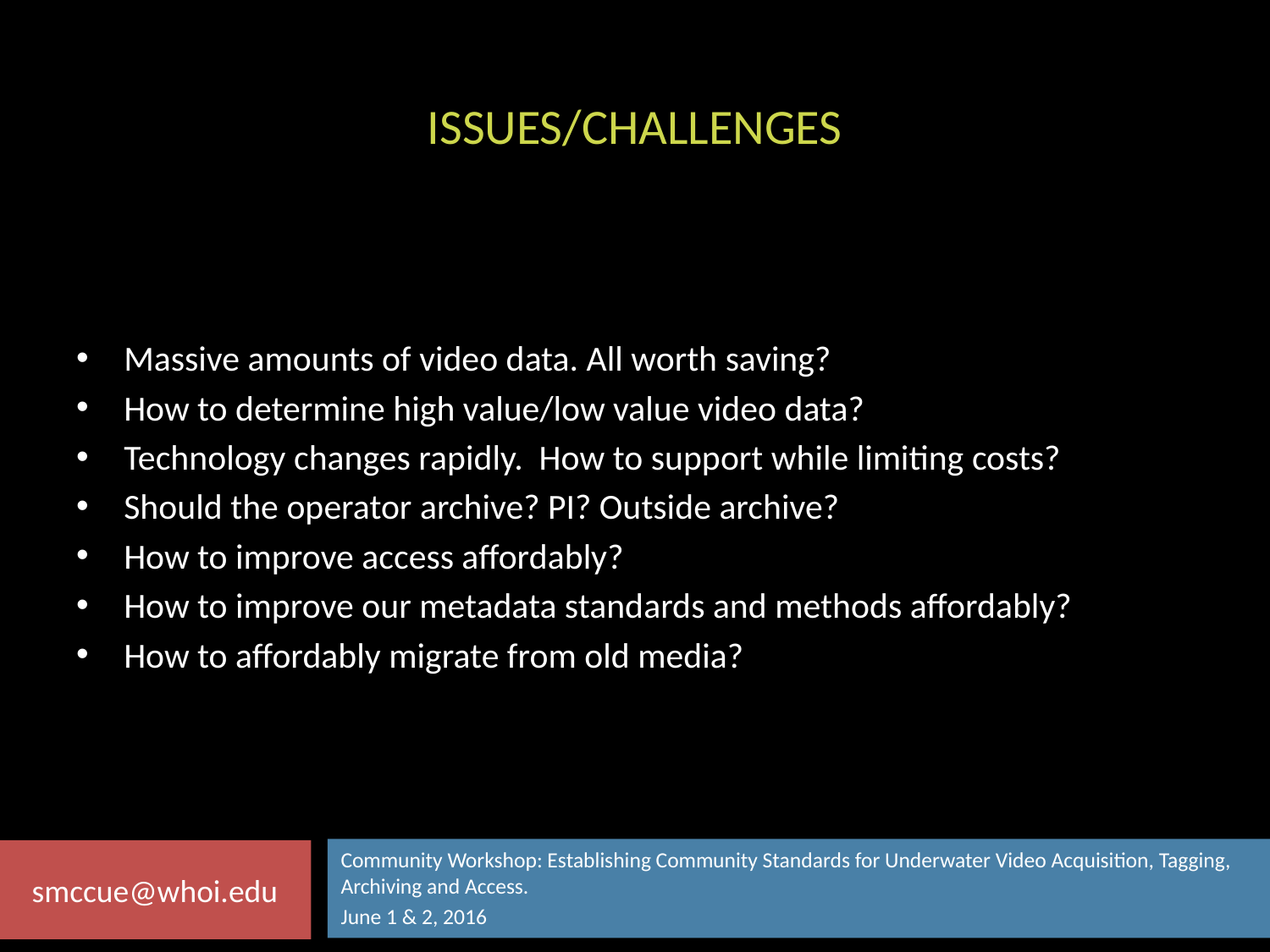

# Issues/challenges
Massive amounts of video data. All worth saving?
How to determine high value/low value video data?
Technology changes rapidly.  How to support while limiting costs?
Should the operator archive? PI? Outside archive?
How to improve access affordably?
How to improve our metadata standards and methods affordably?
How to affordably migrate from old media?
Community Workshop: Establishing Community Standards for Underwater Video Acquisition, Tagging, Archiving and Access.
June 1 & 2, 2016

smccue@whoi.edu